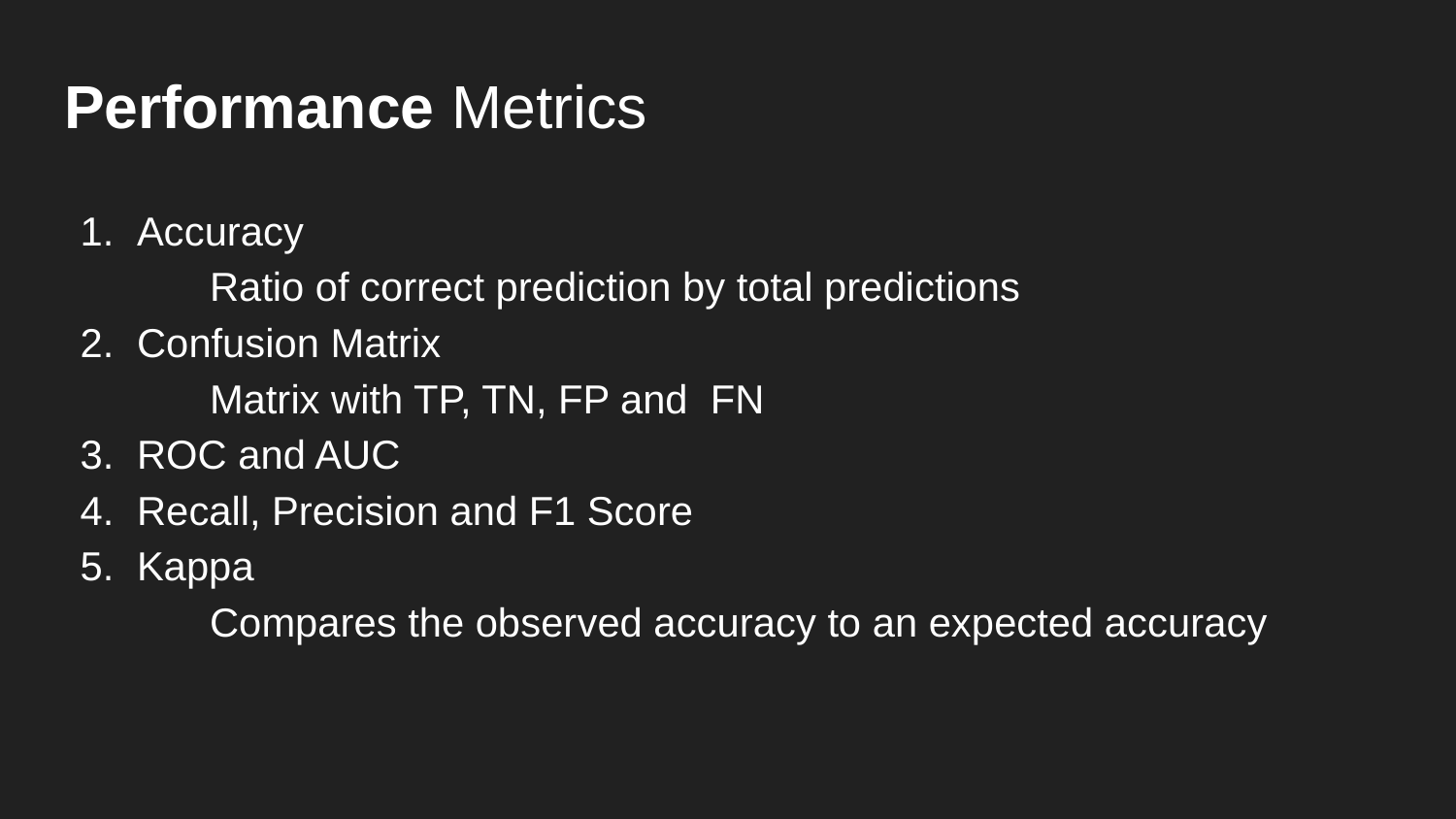

# Performance Metrics
Accuracy
Ratio of correct prediction by total predictions
Confusion Matrix
Matrix with TP, TN, FP and  FN
ROC and AUC
Recall, Precision and F1 Score
Kappa
Compares the observed accuracy to an expected accuracy